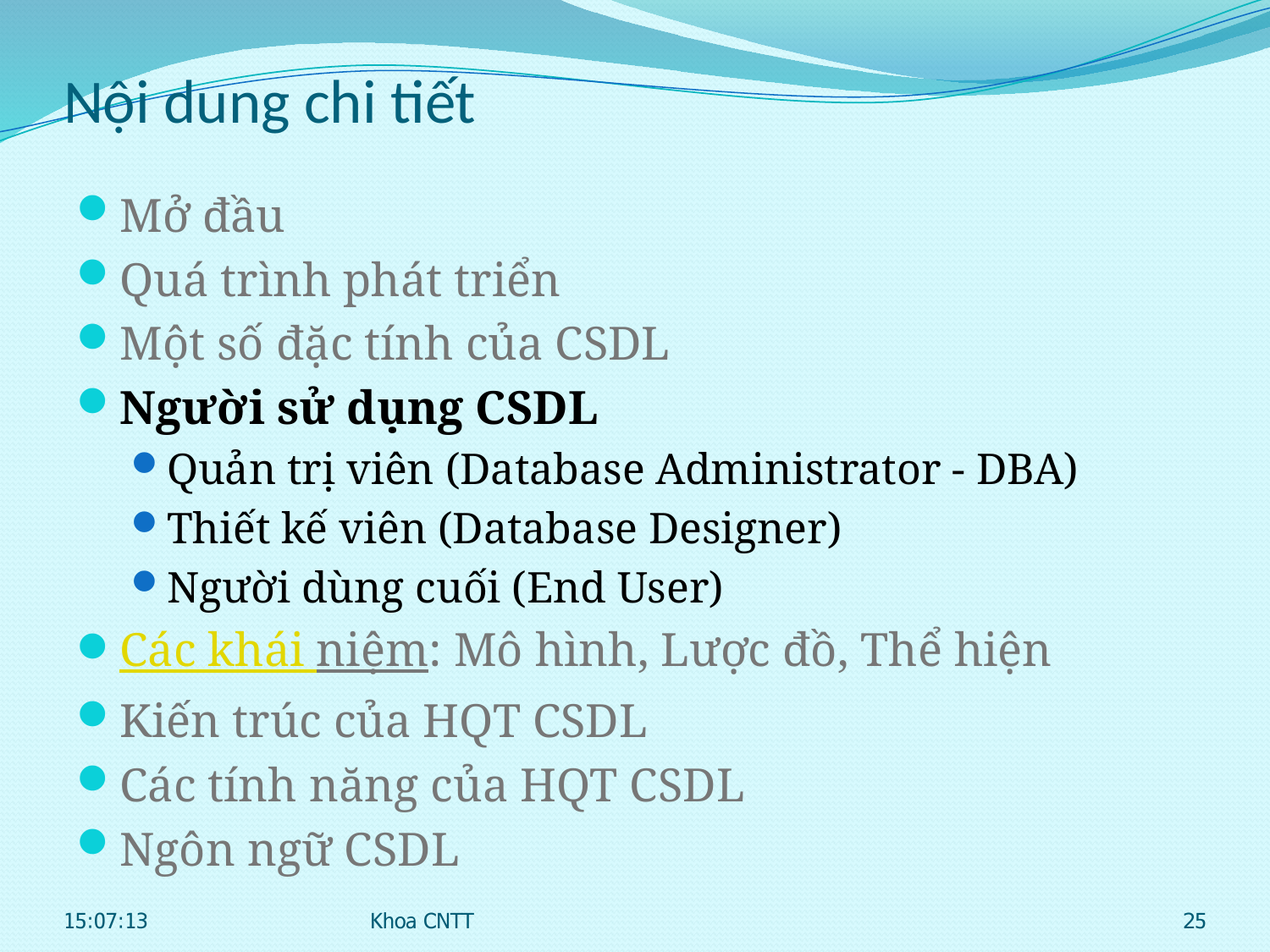

# Nội dung chi tiết
Mở đầu
Quá trình phát triển
Một số đặc tính của CSDL
Người sử dụng CSDL
Quản trị viên (Database Administrator - DBA)
Thiết kế viên (Database Designer)
Người dùng cuối (End User)
Các khái niệm: Mô hình, Lược đồ, Thể hiện
Kiến trúc của HQT CSDL
Các tính năng của HQT CSDL
Ngôn ngữ CSDL
15:07:13
Khoa CNTT
25